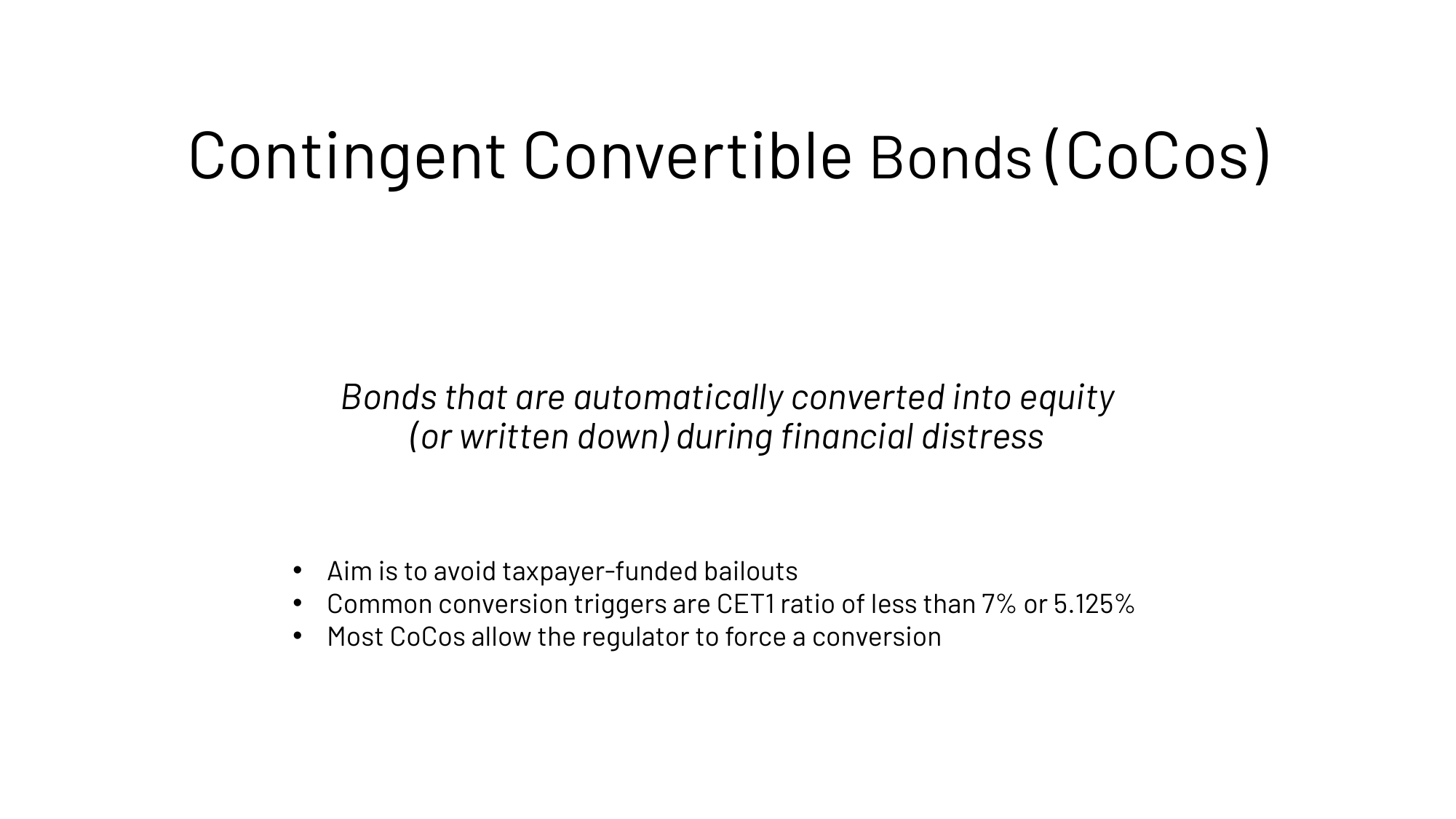

# Contingent Convertible Bonds (CoCos)
Bonds that are automatically converted into equity (or written down) during financial distress
Aim is to avoid taxpayer-funded bailouts
Common conversion triggers are CET1 ratio of less than 7% or 5.125%
Most CoCos allow the regulator to force a conversion